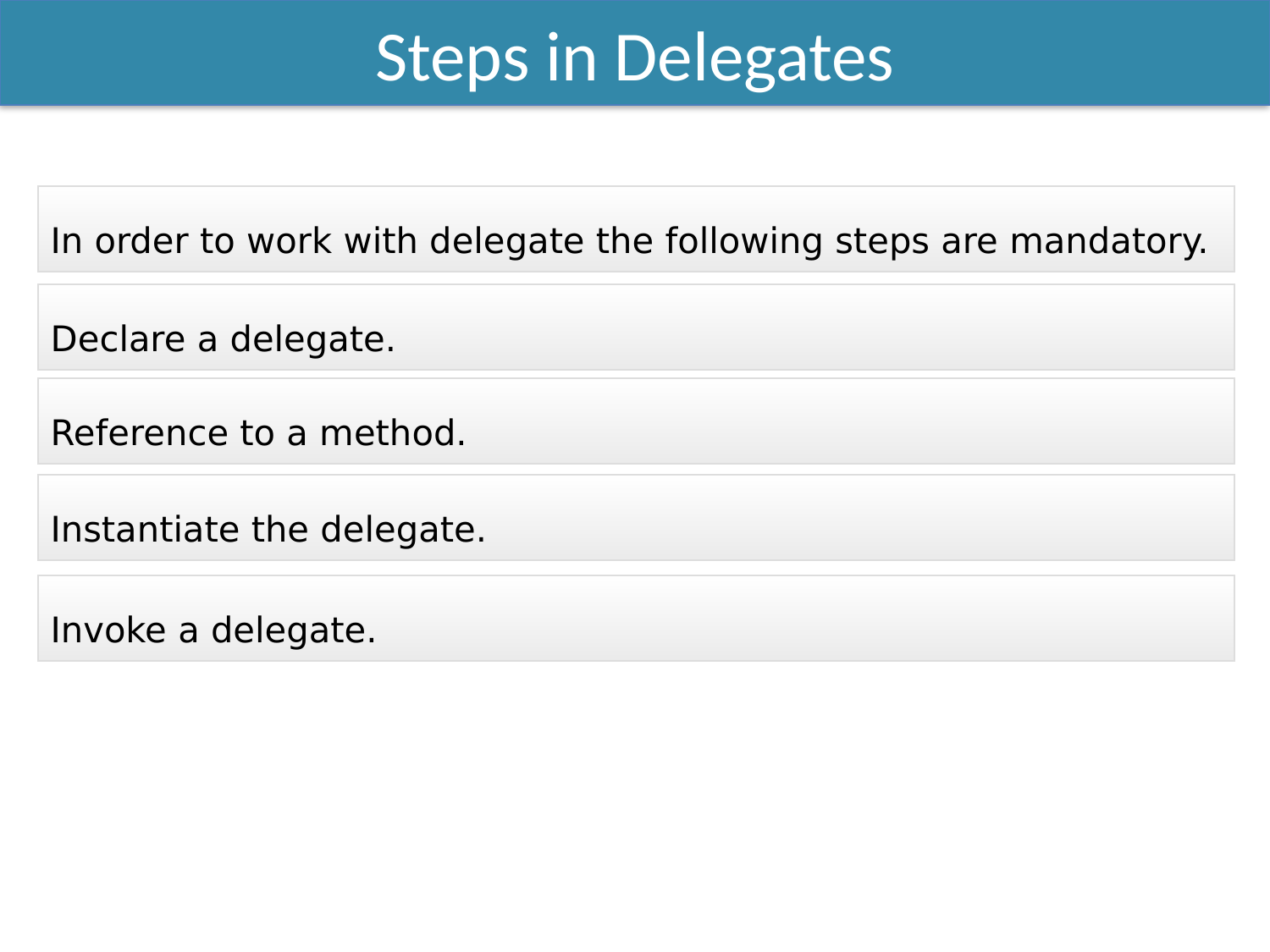

Steps in Delegates
In order to work with delegate the following steps are mandatory.
Declare a delegate.
Reference to a method.
Instantiate the delegate.
Invoke a delegate.